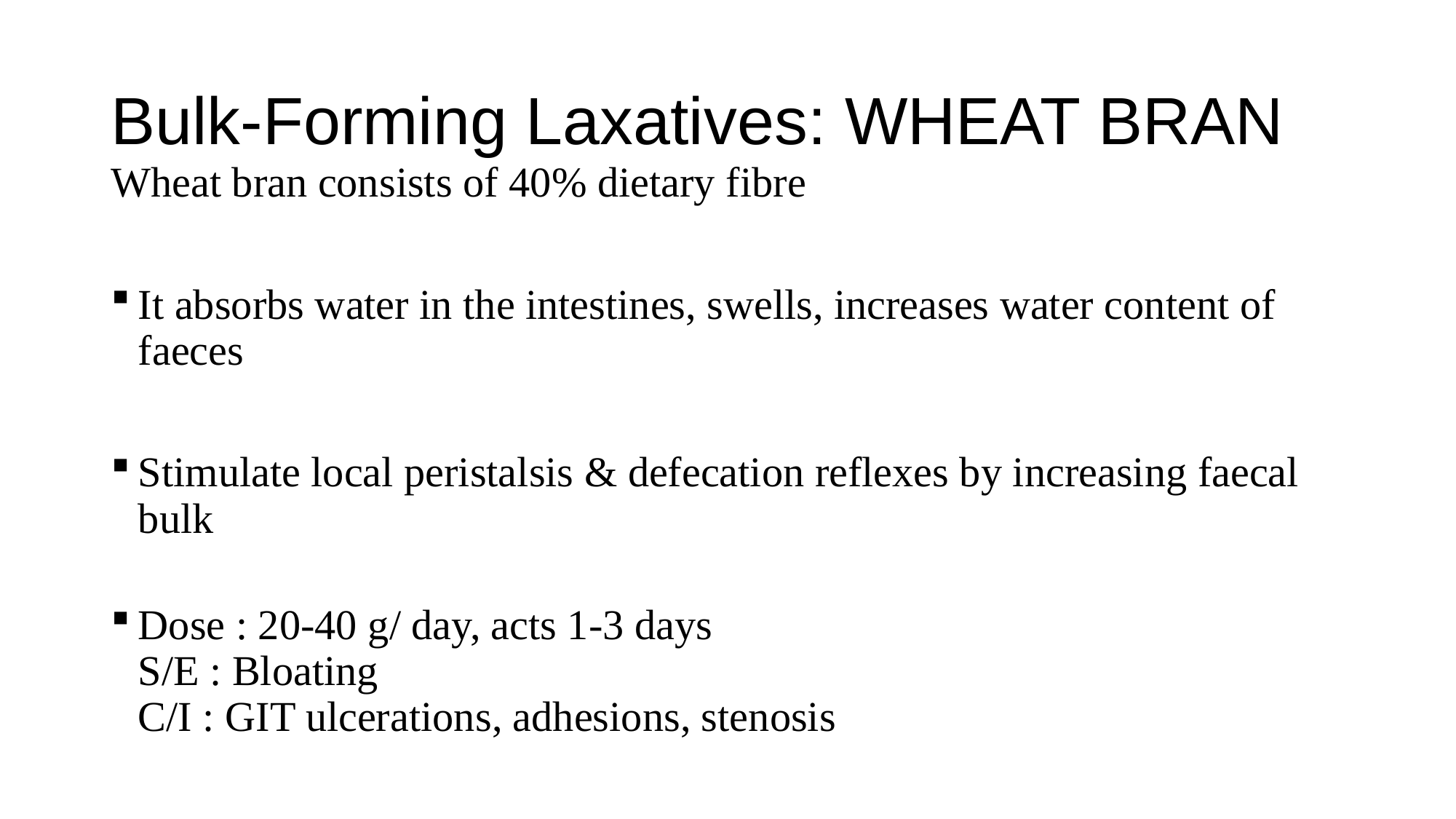

# Bulk-Forming Laxatives: WHEAT BRAN
Wheat bran consists of 40% dietary fibre

It absorbs water in the intestines, swells, increases water content of faeces

Stimulate local peristalsis & defecation reflexes by increasing faecal bulk
Dose : 20-40 g/ day, acts 1-3 days
S/E : Bloating
C/I : GIT ulcerations, adhesions, stenosis